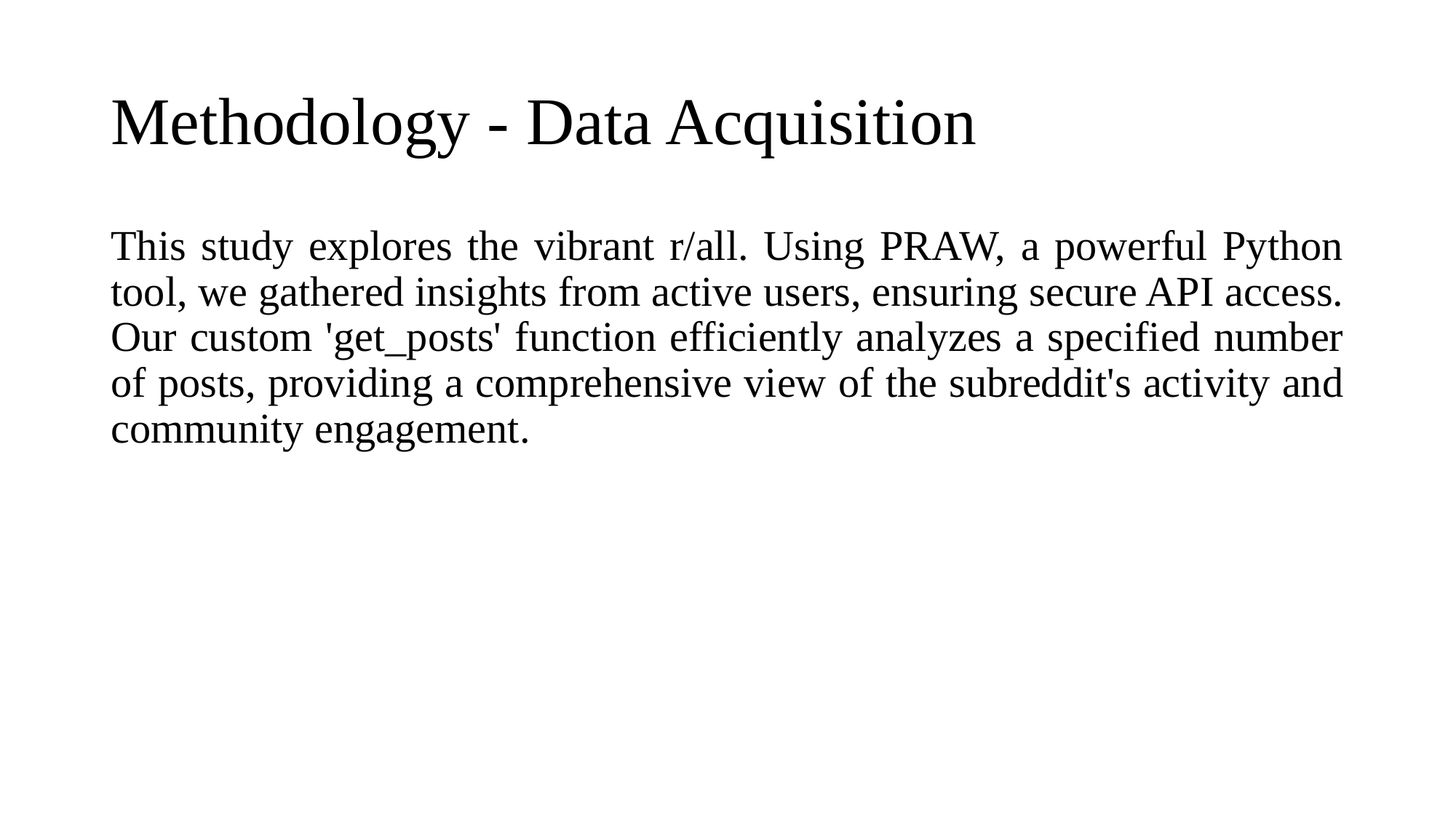

# Methodology - Data Acquisition
This study explores the vibrant r/all. Using PRAW, a powerful Python tool, we gathered insights from active users, ensuring secure API access. Our custom 'get_posts' function efficiently analyzes a specified number of posts, providing a comprehensive view of the subreddit's activity and community engagement.